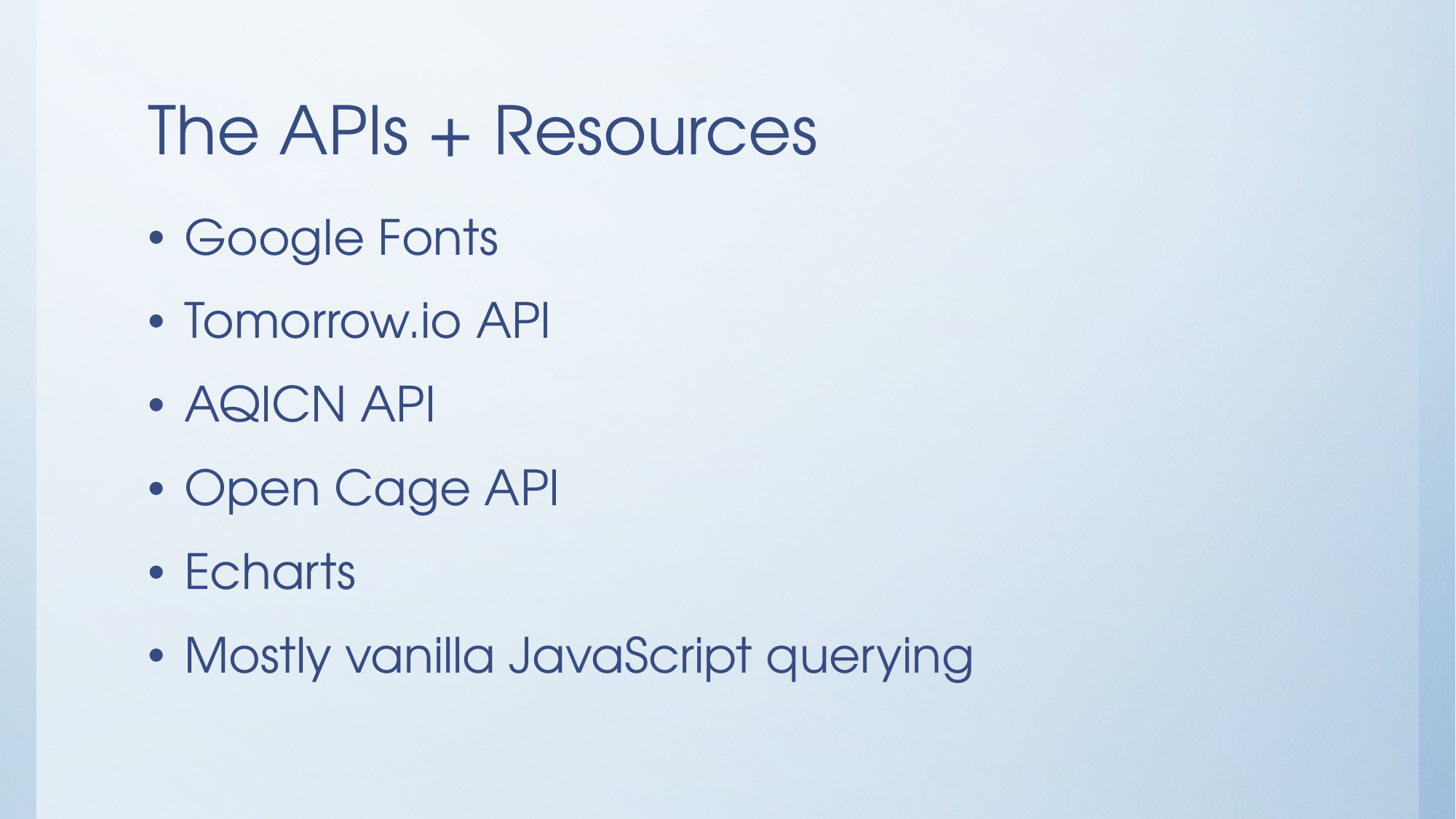

# The APIs + Resources
Google Fonts
Tomorrow.io API
AQICN API
Open Cage API
Echarts
Mostly vanilla JavaScript querying